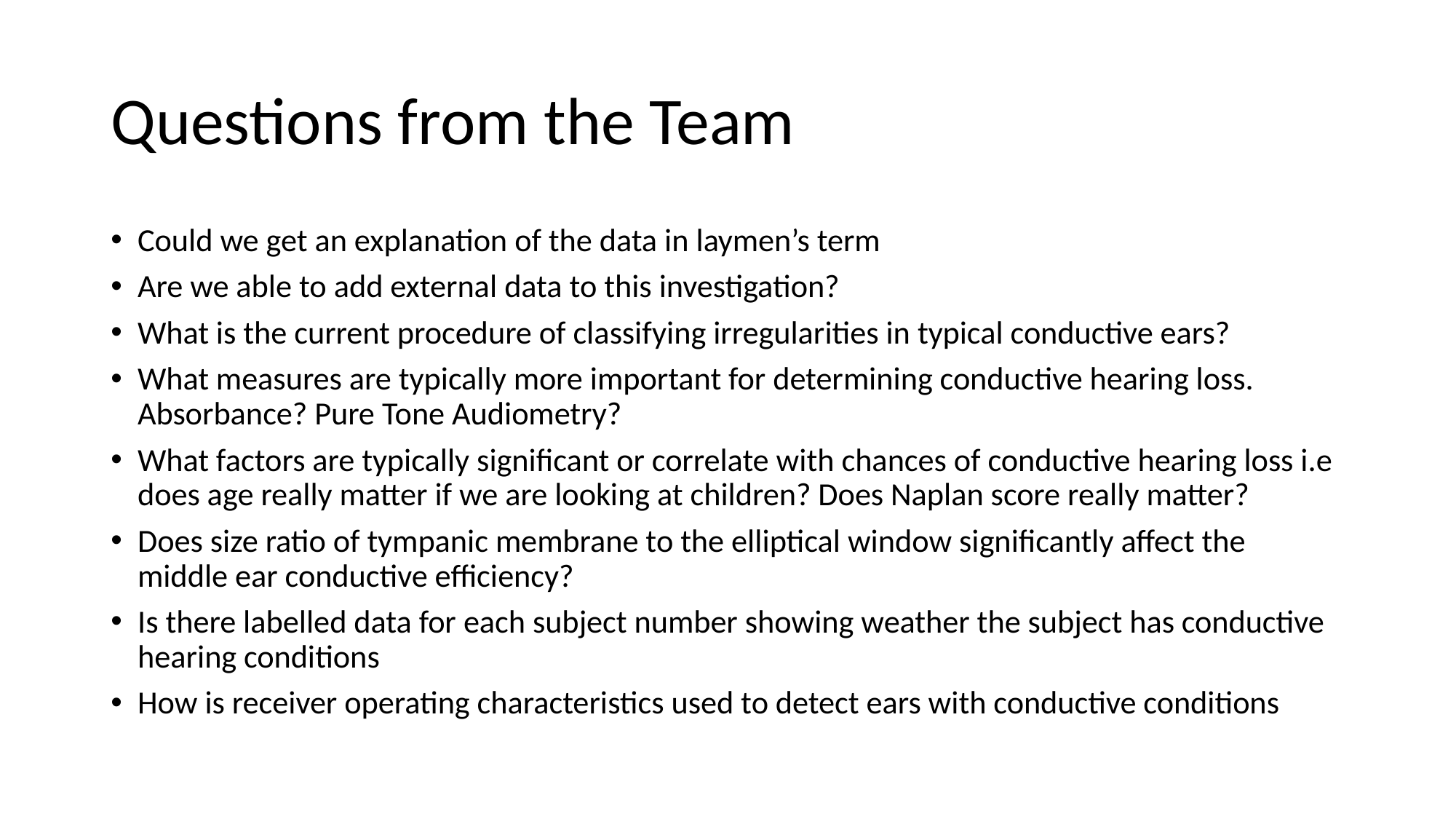

# Questions from the Team
Could we get an explanation of the data in laymen’s term
Are we able to add external data to this investigation?
What is the current procedure of classifying irregularities in typical conductive ears?
What measures are typically more important for determining conductive hearing loss. Absorbance? Pure Tone Audiometry?
What factors are typically significant or correlate with chances of conductive hearing loss i.e does age really matter if we are looking at children? Does Naplan score really matter?
Does size ratio of tympanic membrane to the elliptical window significantly affect the middle ear conductive efficiency?
Is there labelled data for each subject number showing weather the subject has conductive hearing conditions
How is receiver operating characteristics used to detect ears with conductive conditions